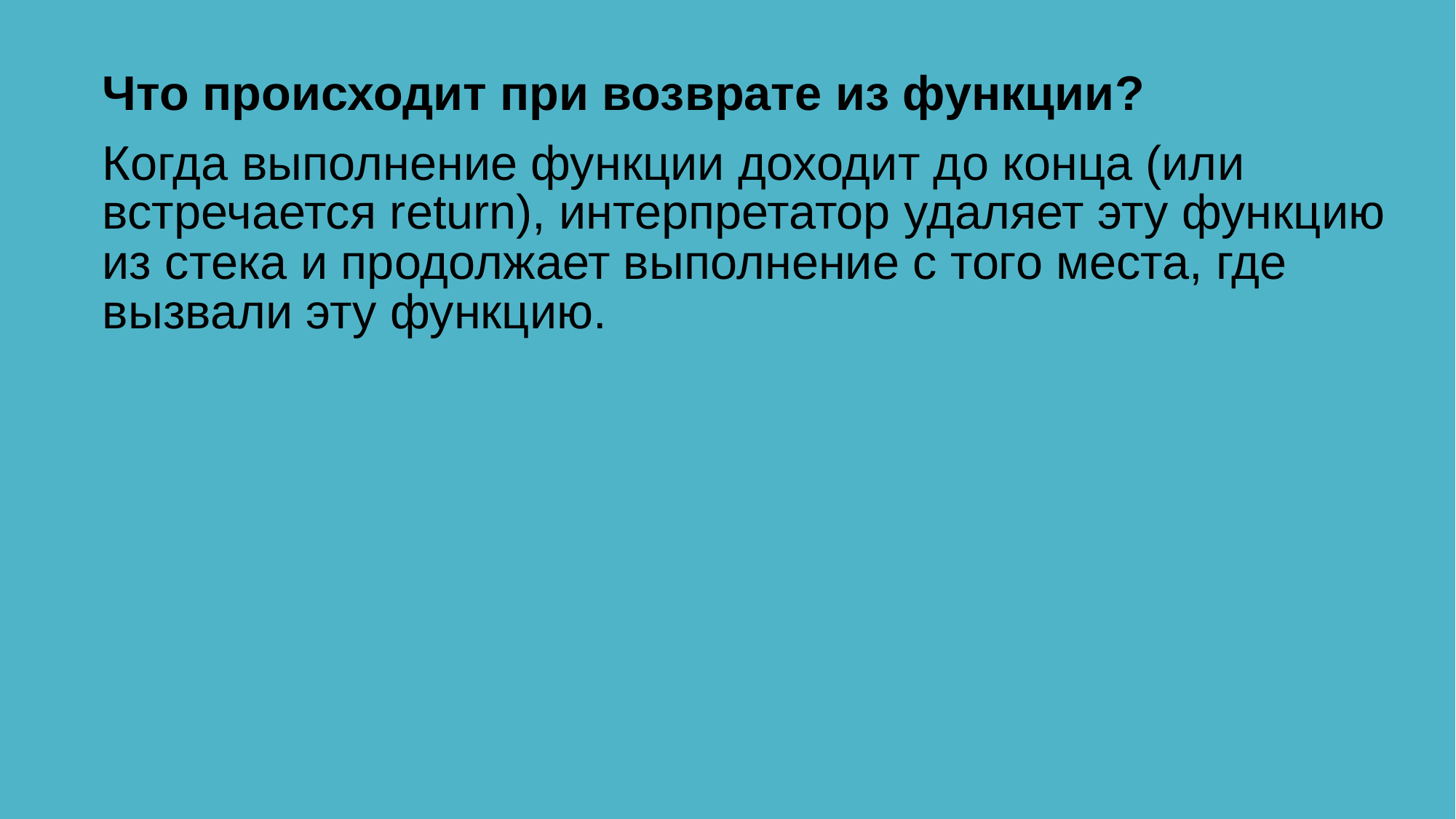

Что происходит при возврате из функции?
Когда выполнение функции доходит до конца (или встречается return), интерпретатор удаляет эту функцию из стека и продолжает выполнение с того места, где вызвали эту функцию.